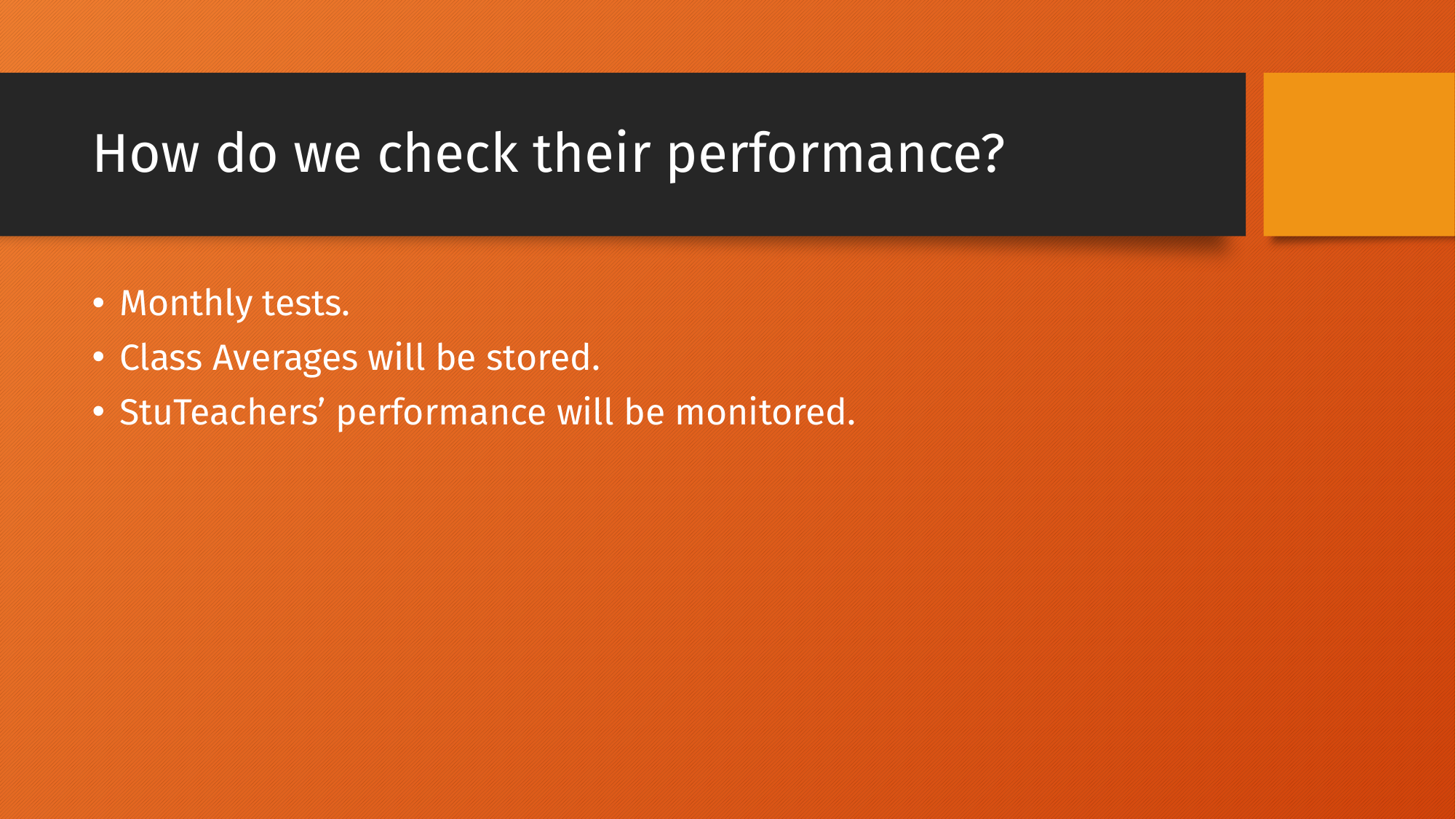

# How do we check their performance?
Monthly tests.
Class Averages will be stored.
StuTeachers’ performance will be monitored.